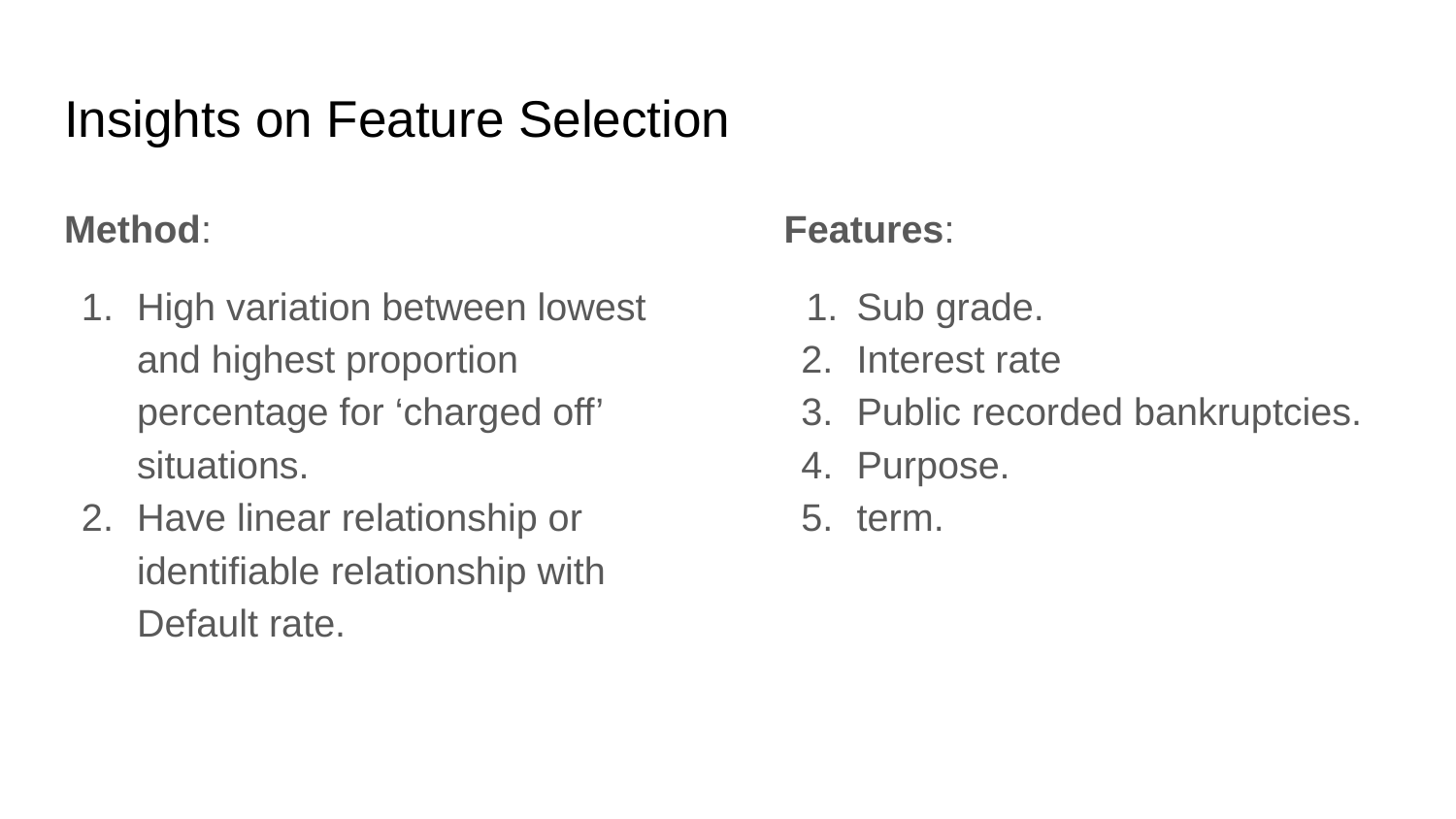

# Insights on Feature Selection
Method:
High variation between lowest and highest proportion percentage for ‘charged off’ situations.
Have linear relationship or identifiable relationship with Default rate.
Features:
Sub grade.
Interest rate
Public recorded bankruptcies.
Purpose.
term.